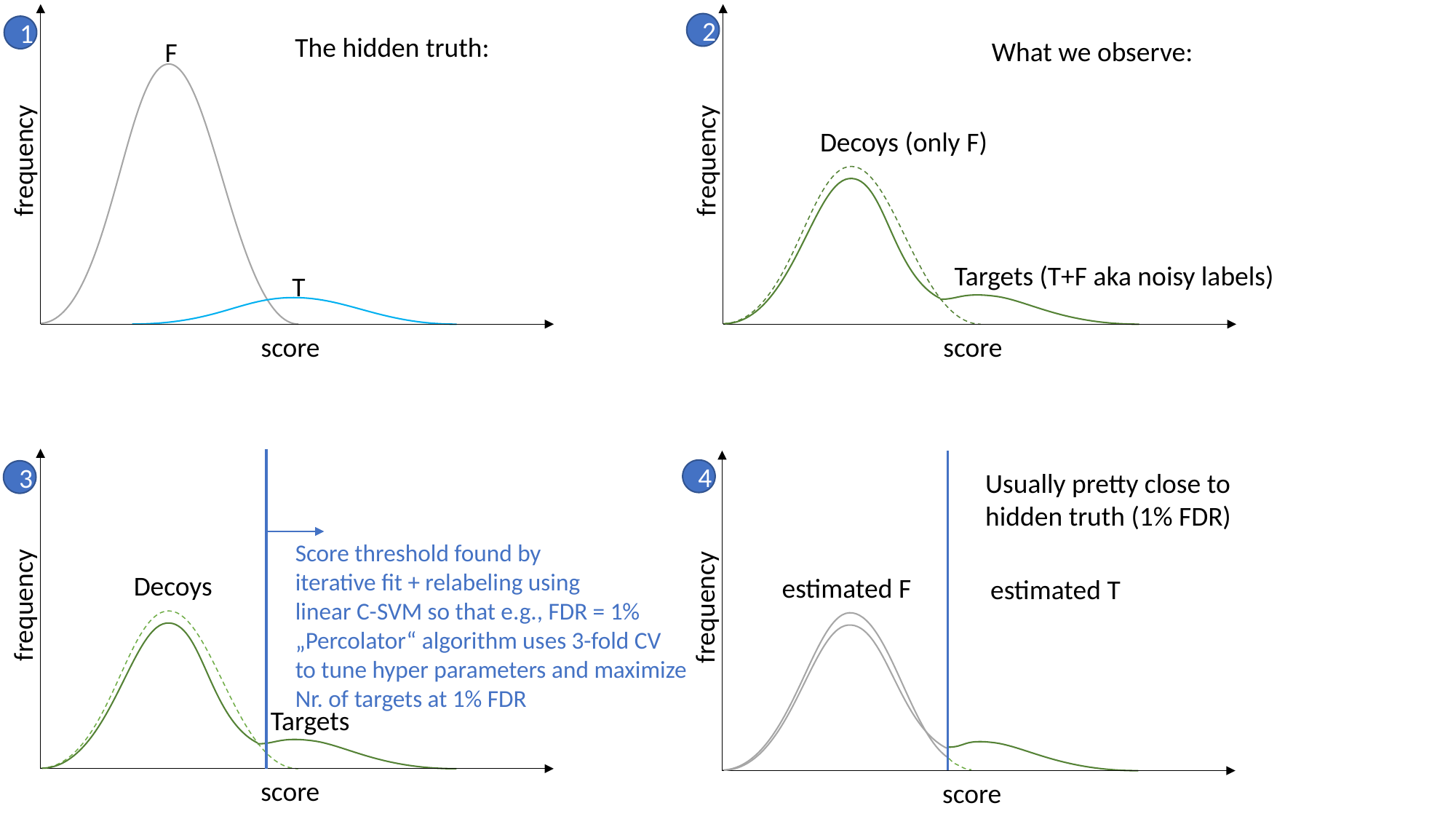

F

T

frequency
score
Decoys (only F)

Targets (T+F aka noisy labels)

frequency
score

2
1
The hidden truth:
What we observe:
Decoys

Targets

frequency
score

Score threshold found by
iterative fit + relabeling using
linear C-SVM so that e.g., FDR = 1%
„Percolator“ algorithm uses 3-fold CV
to tune hyper parameters and maximize
Nr. of targets at 1% FDR
estimated F
estimated T

frequency
score

4

Usually pretty close to
hidden truth (1% FDR)
3